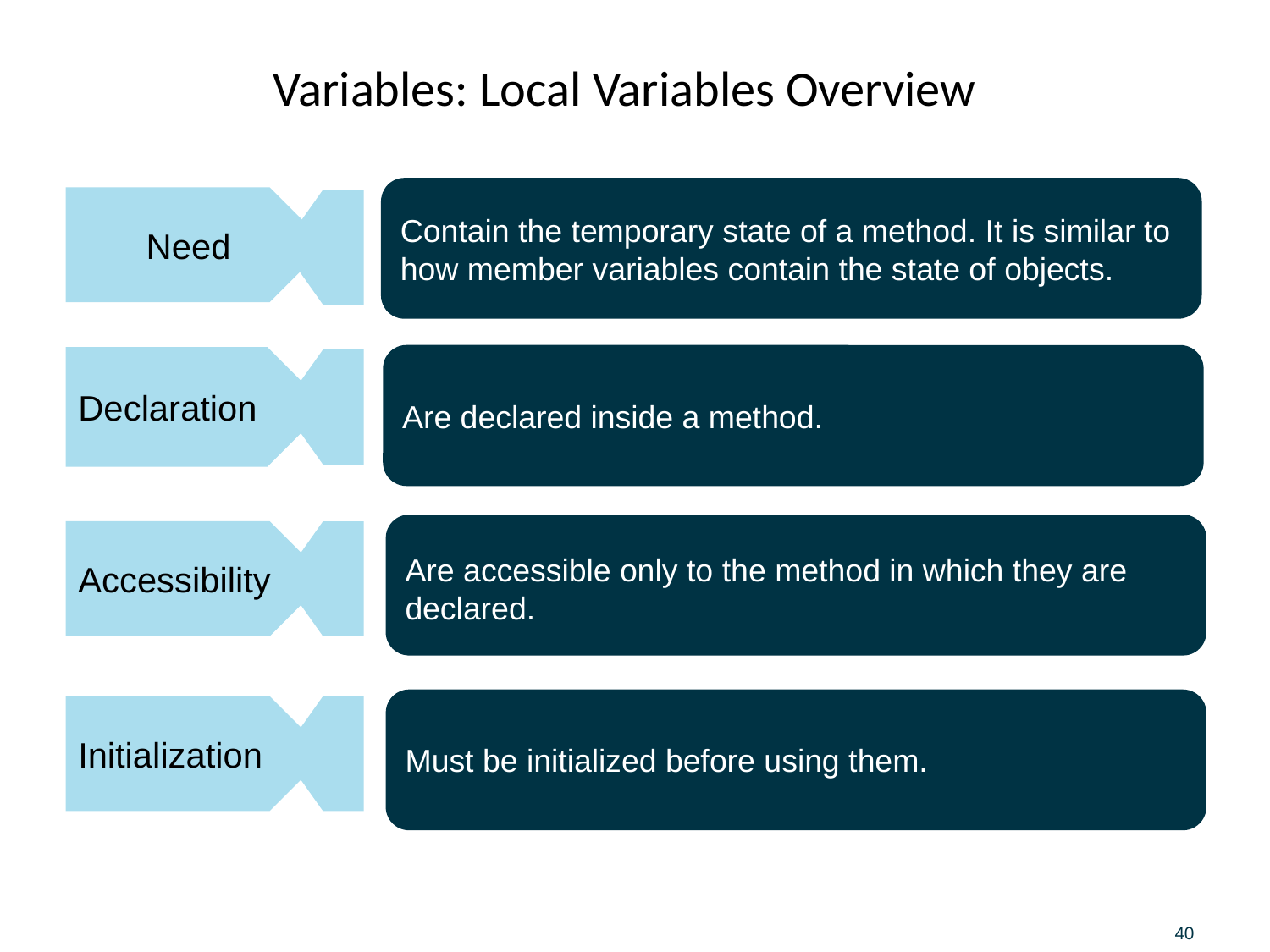

# Variables: Local Variables Overview
Contain the temporary state of a method. It is similar to how member variables contain the state of objects.
       Need

Are declared inside a method.
Declaration

Are accessible only to the method in which they are declared.
Accessibility

Must be initialized before using them.
Initialization

40